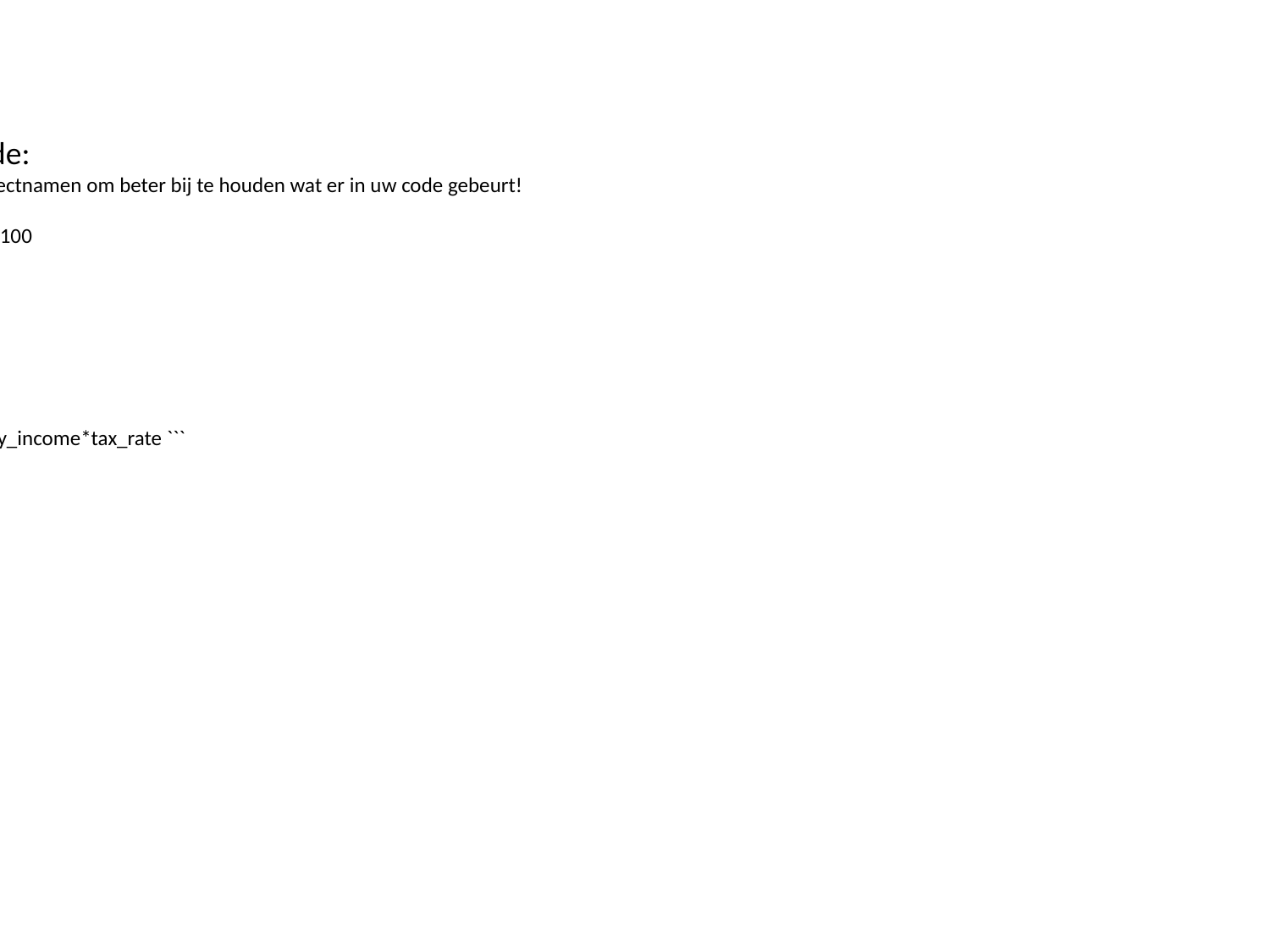

Python Code:
``` # Gebruik objectnamen om beter bij te houden wat er in uw code gebeurt!
 ```
``` my_income = 100
 ```
```
 ```
``` tax_rate = 0.1
 ```
```
 ```
``` my_taxes = my_income*tax_rate ```